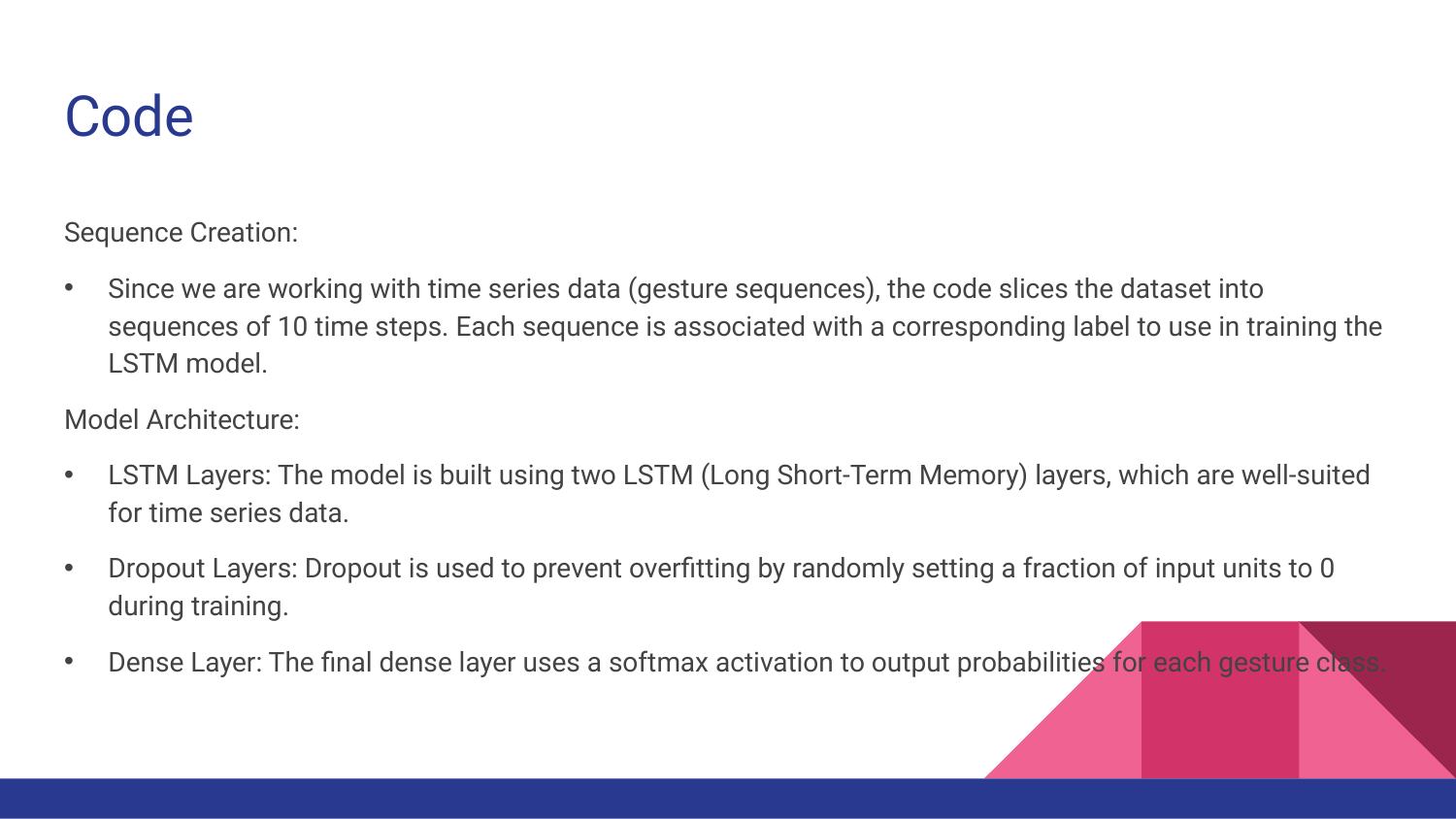

# Code
Sequence Creation:
Since we are working with time series data (gesture sequences), the code slices the dataset into sequences of 10 time steps. Each sequence is associated with a corresponding label to use in training the LSTM model.
Model Architecture:
LSTM Layers: The model is built using two LSTM (Long Short-Term Memory) layers, which are well-suited for time series data.
Dropout Layers: Dropout is used to prevent overfitting by randomly setting a fraction of input units to 0 during training.
Dense Layer: The final dense layer uses a softmax activation to output probabilities for each gesture class.